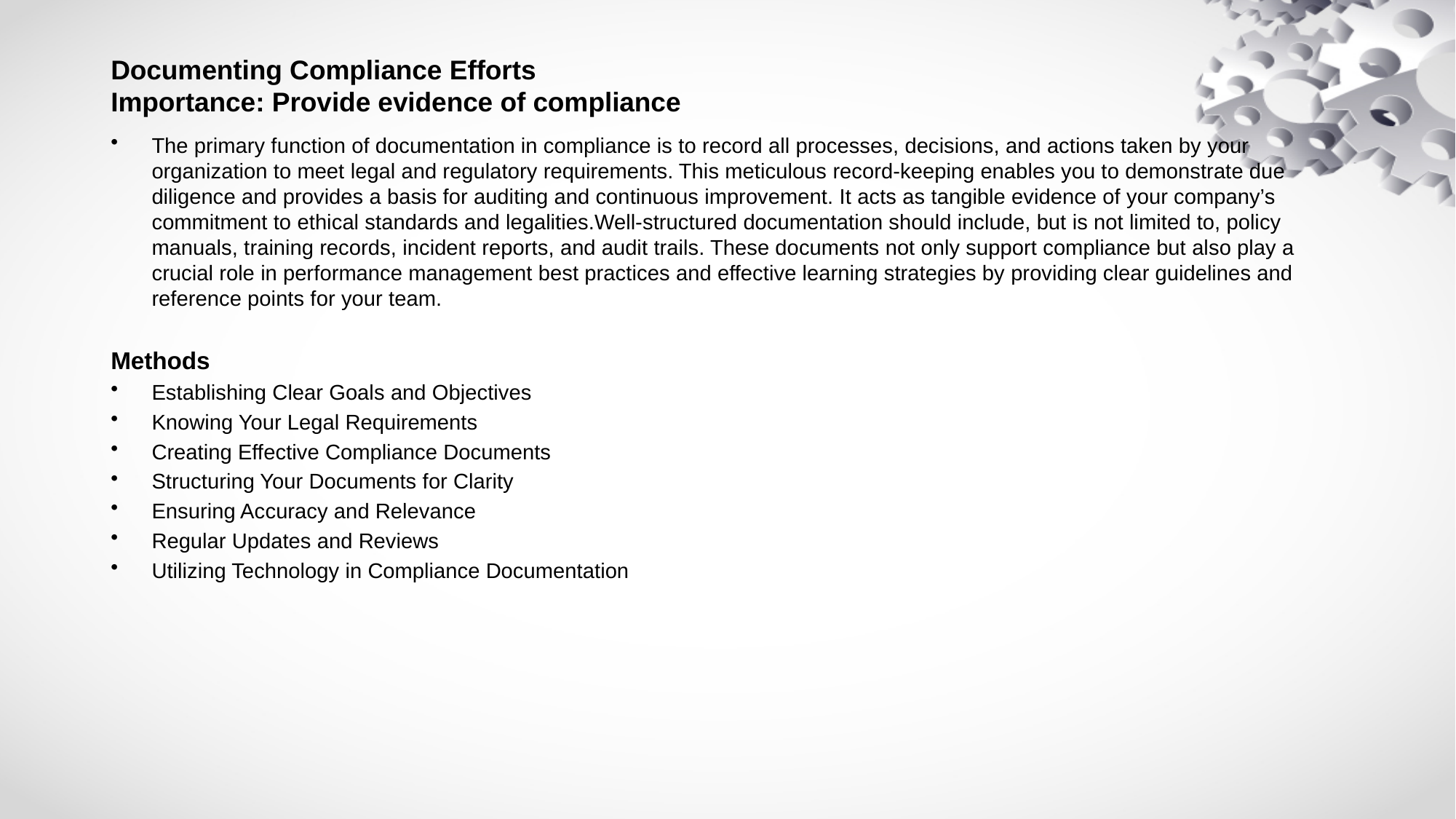

# Documenting Compliance Efforts Importance: Provide evidence of compliance
The primary function of documentation in compliance is to record all processes, decisions, and actions taken by your organization to meet legal and regulatory requirements. This meticulous record-keeping enables you to demonstrate due diligence and provides a basis for auditing and continuous improvement. It acts as tangible evidence of your company’s commitment to ethical standards and legalities.Well-structured documentation should include, but is not limited to, policy manuals, training records, incident reports, and audit trails. These documents not only support compliance but also play a crucial role in performance management best practices and effective learning strategies by providing clear guidelines and reference points for your team.

Methods
Establishing Clear Goals and Objectives
Knowing Your Legal Requirements
Creating Effective Compliance Documents
Structuring Your Documents for Clarity
Ensuring Accuracy and Relevance
Regular Updates and Reviews
Utilizing Technology in Compliance Documentation